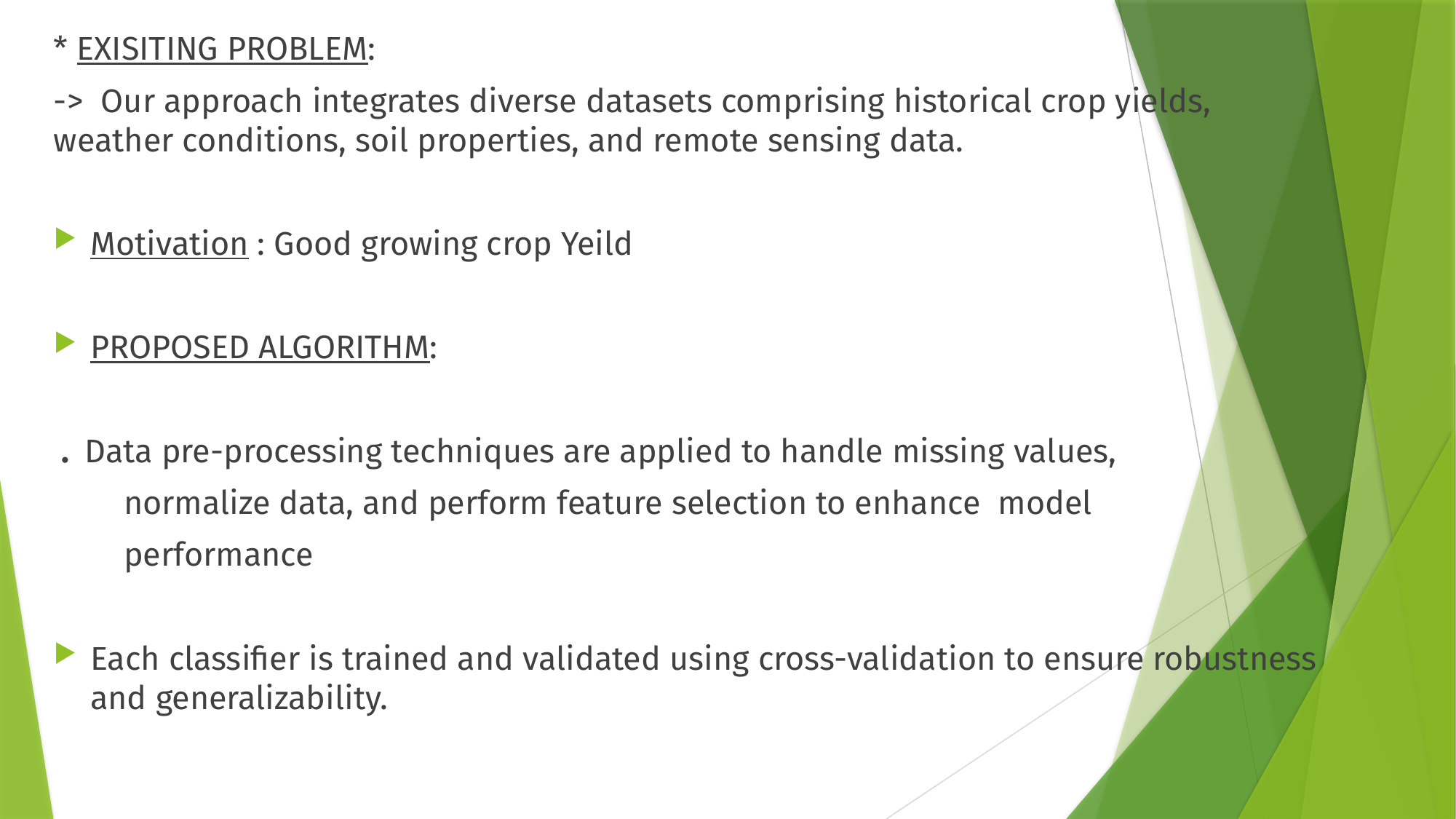

* EXISITING PROBLEM:
->  Our approach integrates diverse datasets comprising historical crop yields, weather conditions, soil properties, and remote sensing data.

Motivation : Good growing crop Yeild

PROPOSED ALGORITHM:

 .  Data pre-processing techniques are applied to handle missing values,
        normalize data, and perform feature selection to enhance  model
        performance

Each classifier is trained and validated using cross-validation to ensure robustness and generalizability.